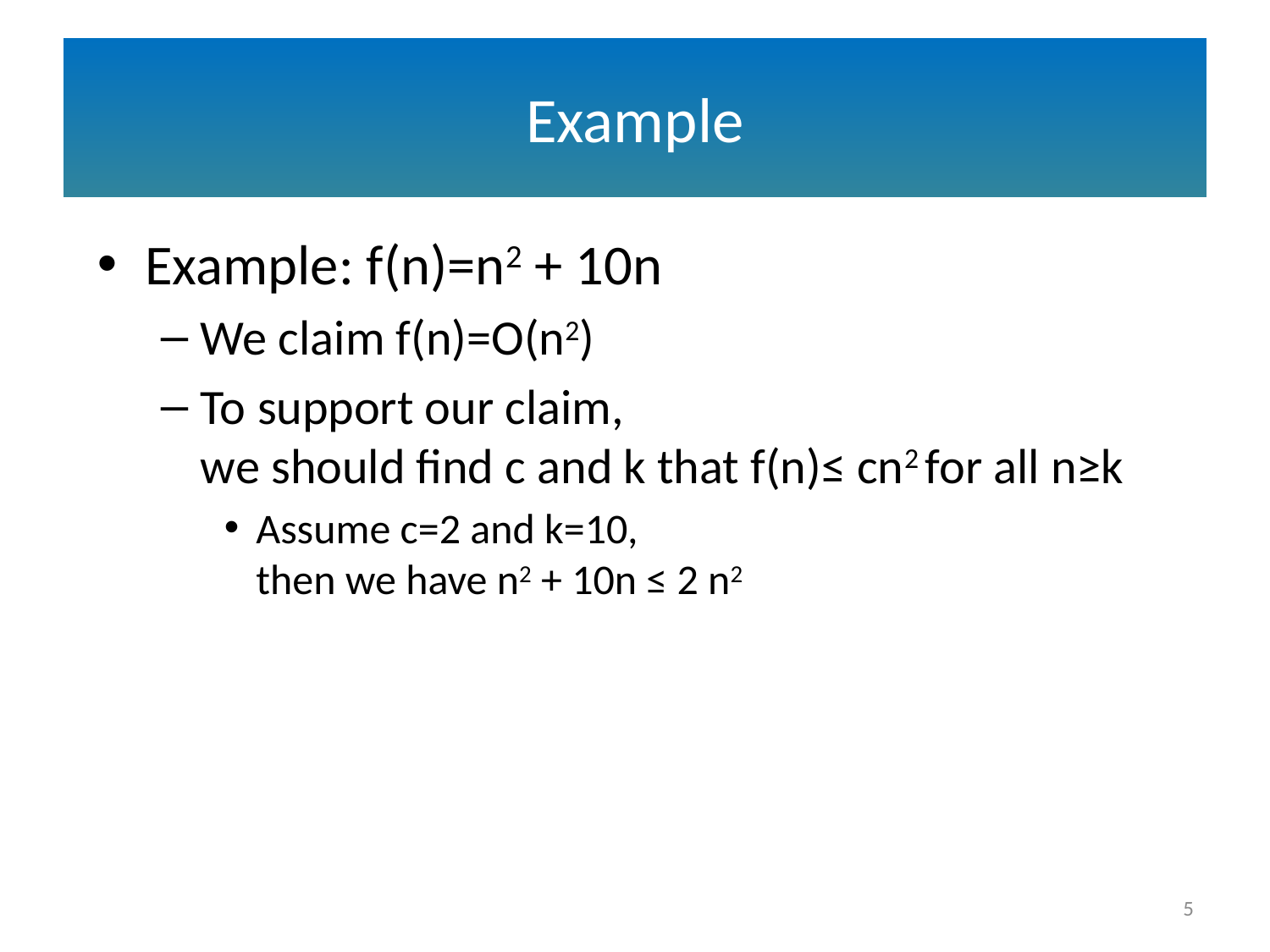

# Example
Example: f(n)=n2 + 10n
We claim f(n)=O(n2)
To support our claim,
we should find c and k that f(n)≤ cn2 for all n≥k
Assume c=2 and k=10,
then we have n2 + 10n ≤ 2 n2
5